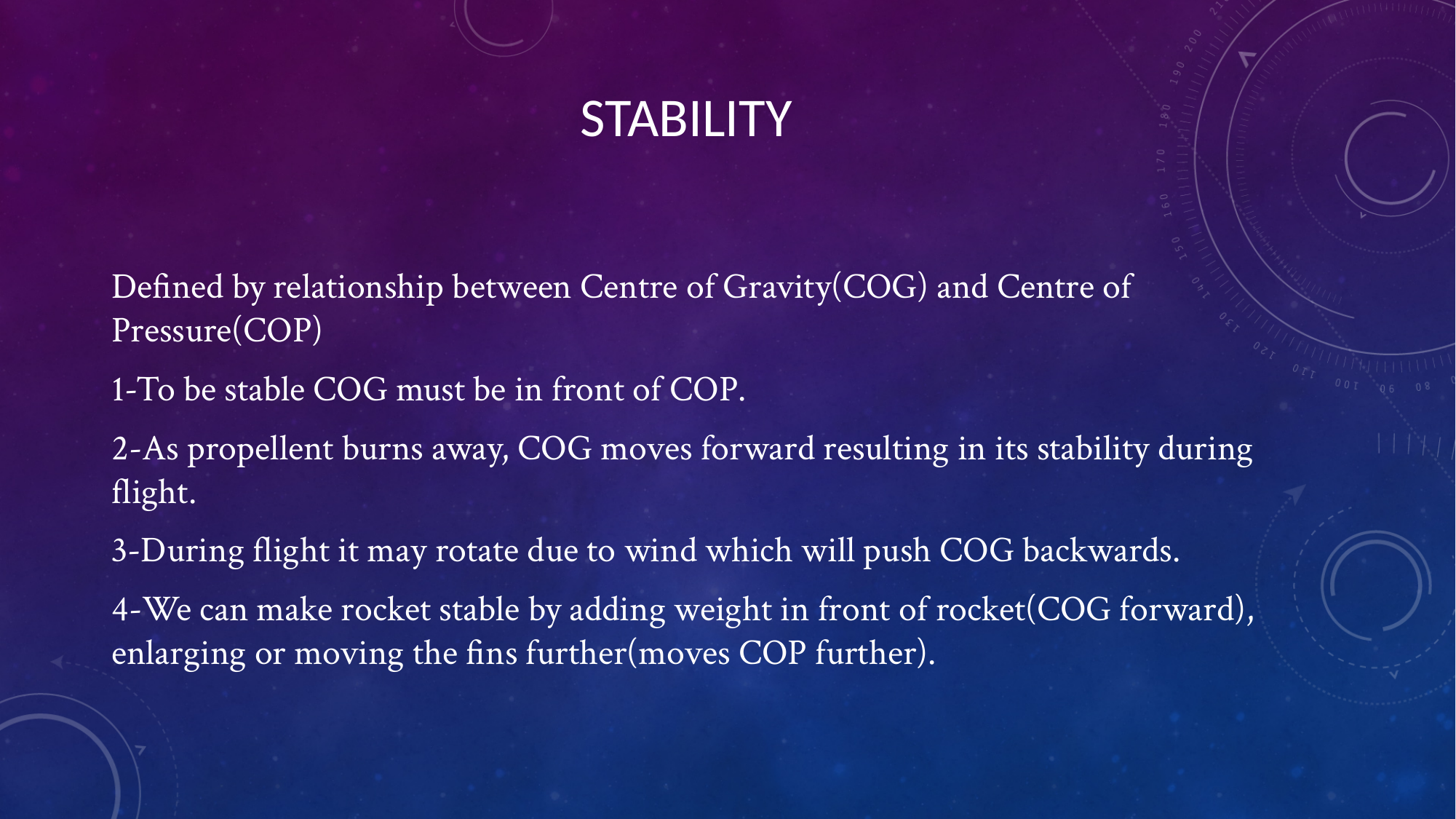

# stability
Defined by relationship between Centre of Gravity(COG) and Centre of Pressure(COP)
1-To be stable COG must be in front of COP.
2-As propellent burns away, COG moves forward resulting in its stability during flight.
3-During flight it may rotate due to wind which will push COG backwards.
4-We can make rocket stable by adding weight in front of rocket(COG forward), enlarging or moving the fins further(moves COP further).